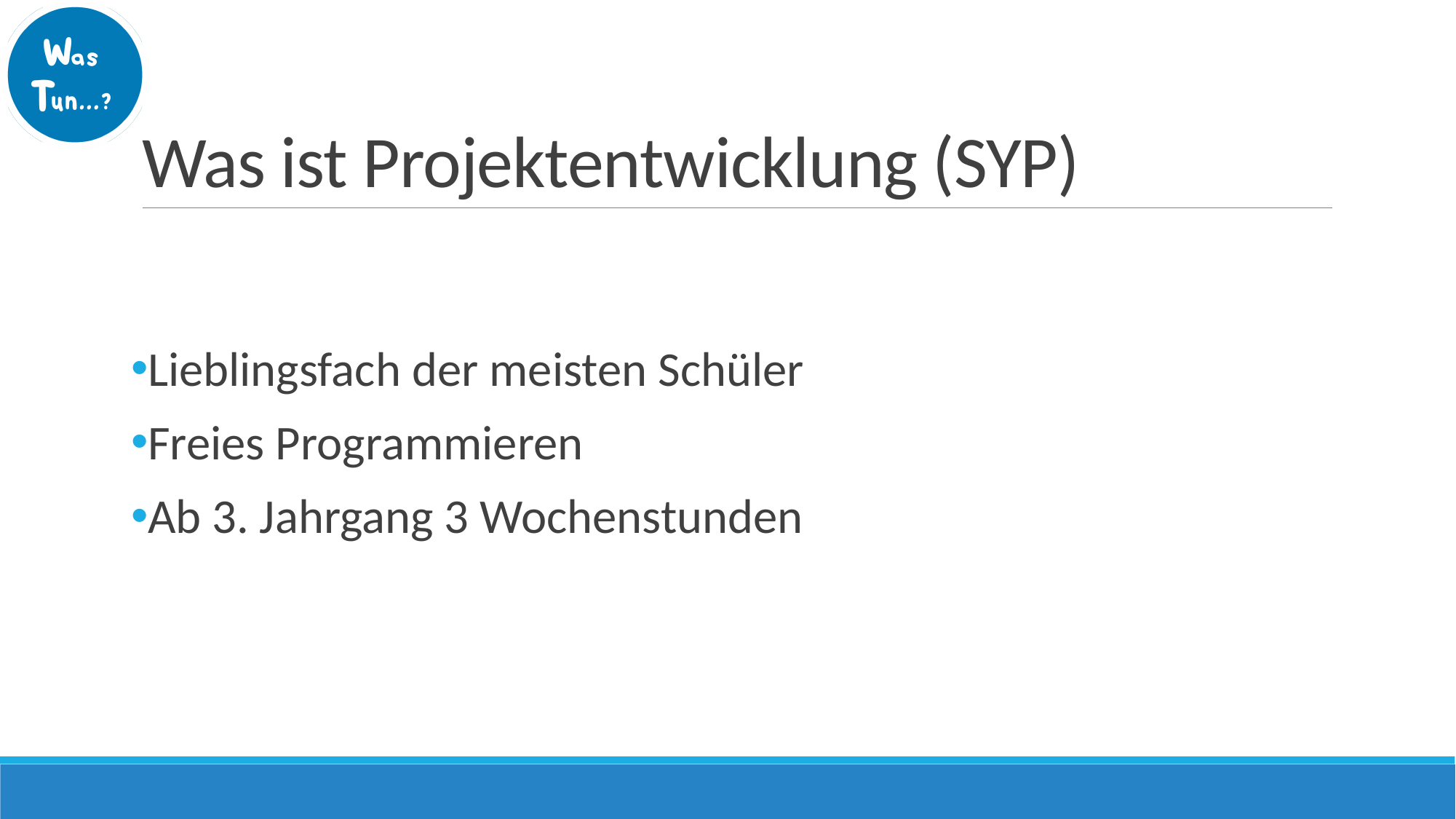

# Was ist Projektentwicklung (SYP)
Lieblingsfach der meisten Schüler
Freies Programmieren
Ab 3. Jahrgang 3 Wochenstunden